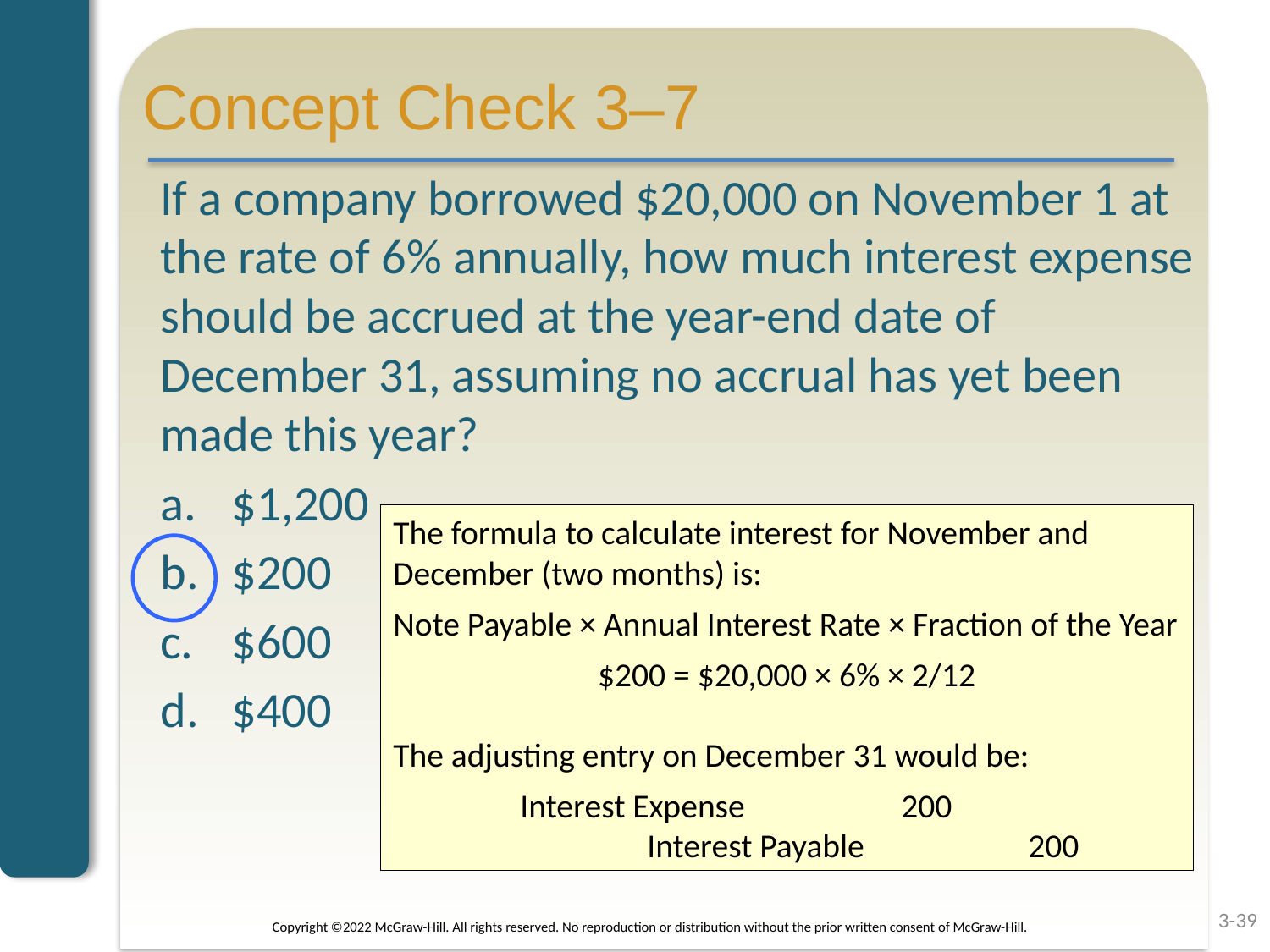

# Concept Check 3–7
If a company borrowed $20,000 on November 1 at the rate of 6% annually, how much interest expense should be accrued at the year-end date of December 31, assuming no accrual has yet been made this year?
$1,200
$200
$600
$400
The formula to calculate interest for November and December (two months) is:
Note Payable × Annual Interest Rate × Fraction of the Year
$200 = $20,000 × 6% × 2/12

The adjusting entry on December 31 would be:
	Interest Expense		200
		Interest Payable		200

Copyright ©2022 McGraw-Hill. All rights reserved. No reproduction or distribution without the prior written consent of McGraw-Hill.